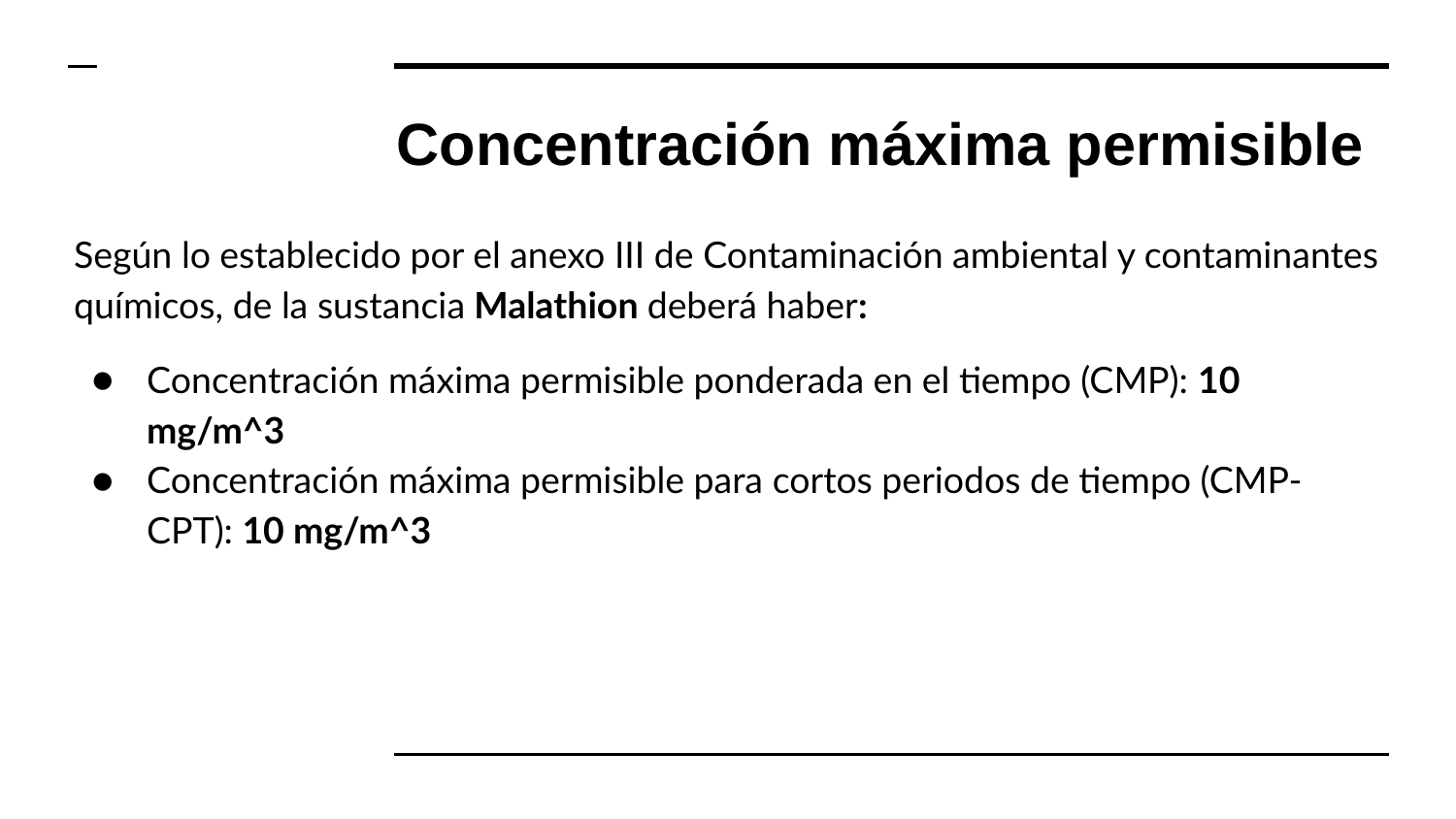

# Concentración máxima permisible
Según lo establecido por el anexo III de Contaminación ambiental y contaminantes químicos, de la sustancia Malathion deberá haber:
Concentración máxima permisible ponderada en el tiempo (CMP): 10  mg/m^3
Concentración máxima permisible para cortos periodos de tiempo (CMP-CPT): 10 mg/m^3